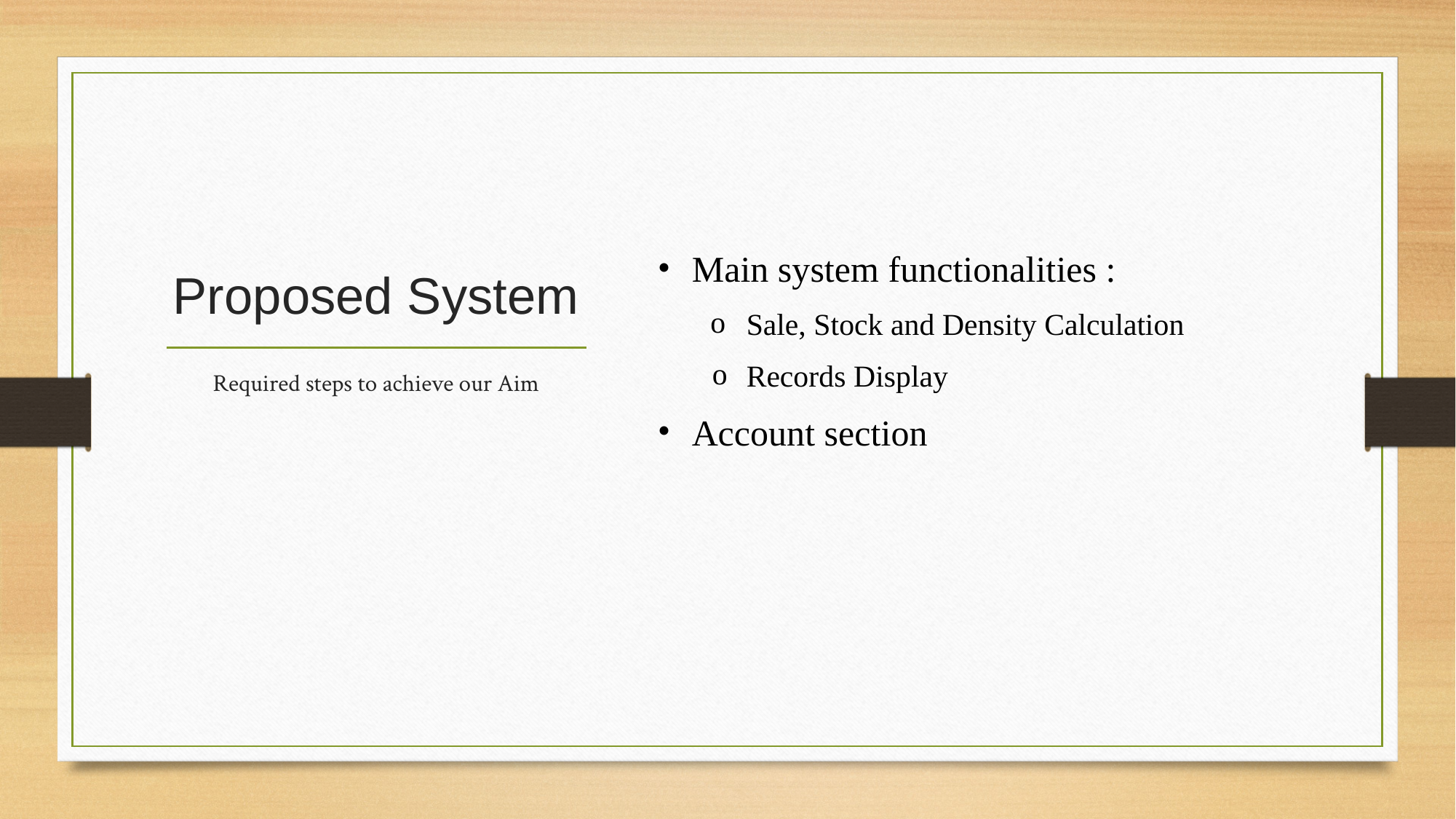

Main system functionalities :
Sale, Stock and Density Calculation
Records Display
Account section

# Proposed System
Required steps to achieve our Aim